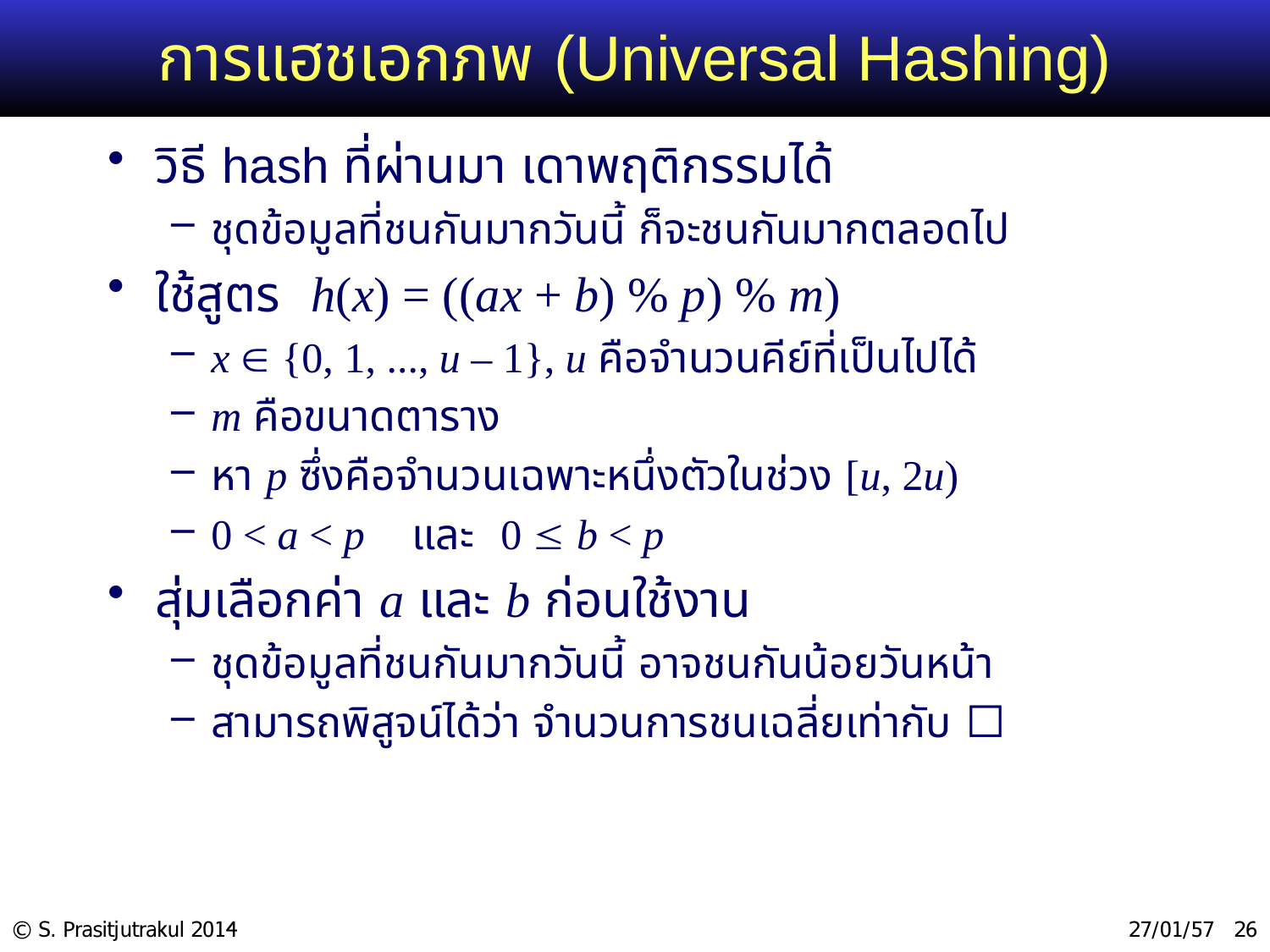

# การแฮชเอกภพ (Universal Hashing)
วิธี hash ที่ผ่านมา เดาพฤติกรรมได้
ชุดข้อมูลที่ชนกันมากวันนี้ ก็จะชนกันมากตลอดไป
ใช้สูตร  h(x) = ((ax + b) % p) % m)
x ∈ {0, 1, ..., u – 1}, u คือจำนวนคีย์ที่เป็นไปได้
m คือขนาดตาราง
หา p ซึ่งคือจำนวนเฉพาะหนึ่งตัวในช่วง [u, 2u)
0 < a < p    และ  0 ≤ b < p
สุ่มเลือกค่า a และ b ก่อนใช้งาน
ชุดข้อมูลที่ชนกันมากวันนี้ อาจชนกันน้อยวันหน้า
สามารถพิสูจน์ได้ว่า จำนวนการชนเฉลี่ยเท่ากับ λ